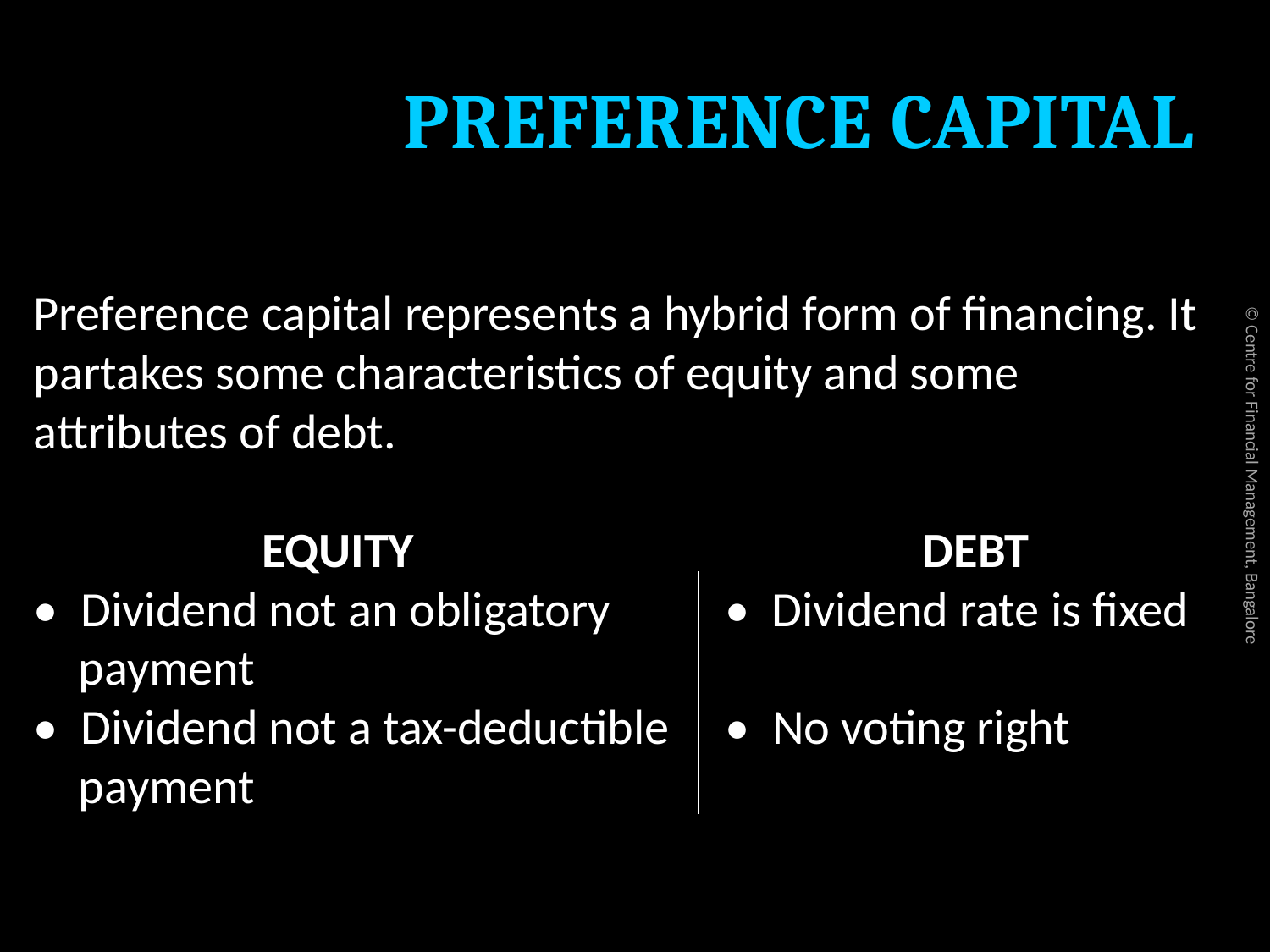

# PREFERENCE CAPITAL
Preference capital represents a hybrid form of financing. It partakes some characteristics of equity and some attributes of debt.

	         EQUITY					DEBT
•  Dividend not an obligatory 	     •  Dividend rate is fixed
    payment
•  Dividend not a tax-deductible     •  No voting right
    payment